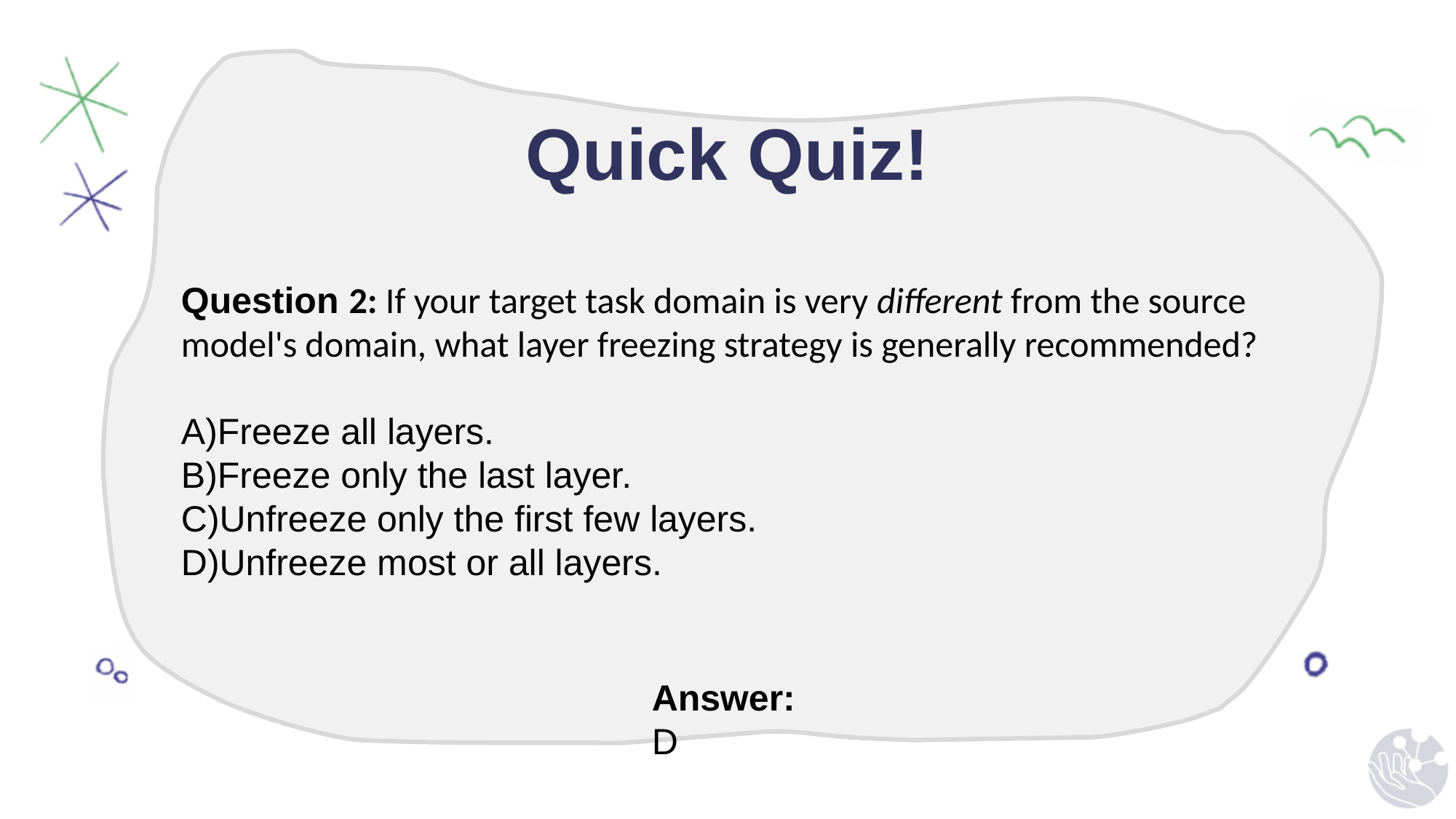

# Quick Quiz!
Question 2: If your target task domain is very different from the source model's domain, what layer freezing strategy is generally recommended?

Freeze all layers.
Freeze only the last layer.
Unfreeze only the first few layers.
Unfreeze most or all layers.
Answer: D